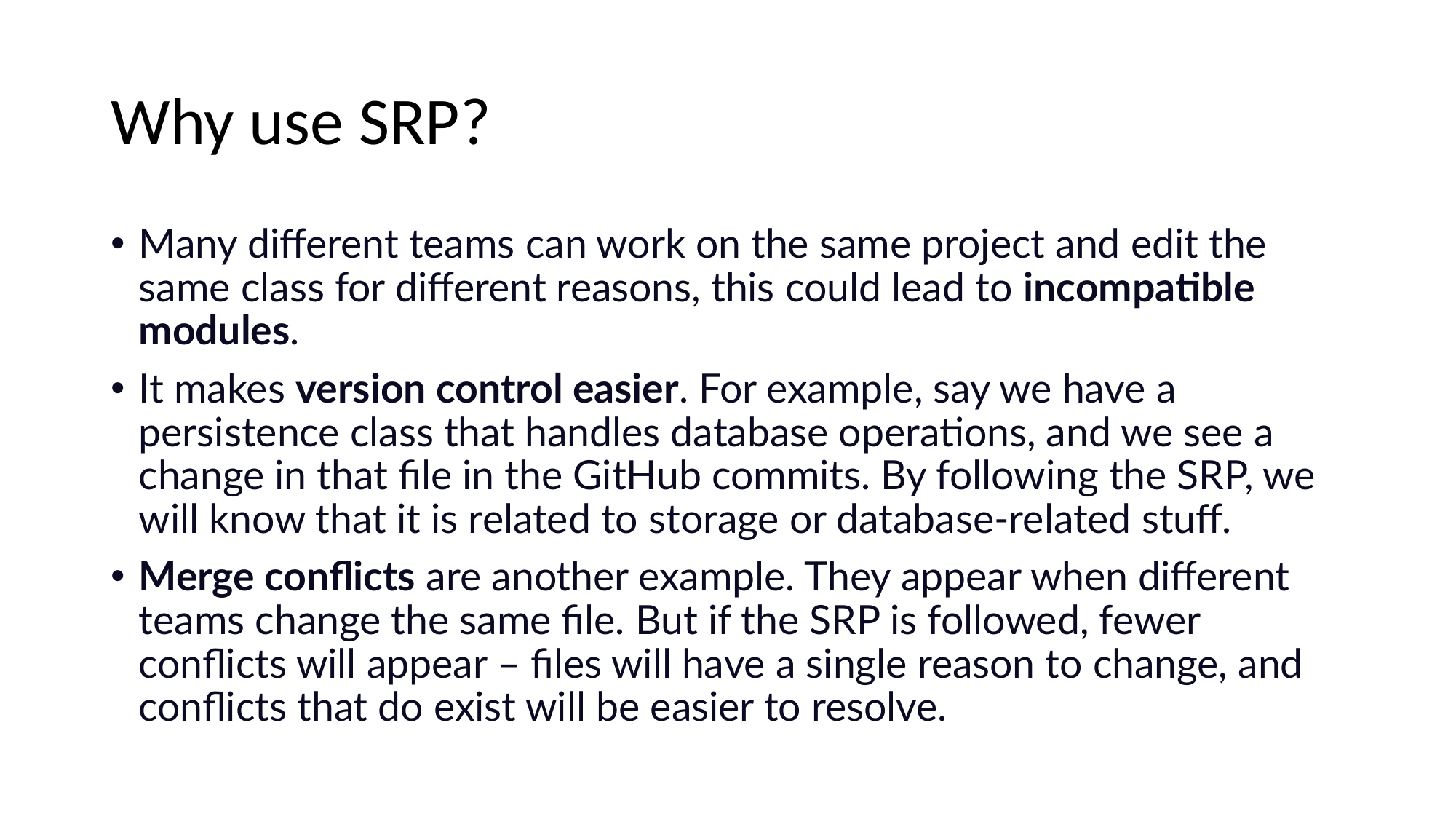

# Why use SRP?
Many different teams can work on the same project and edit the same class for different reasons, this could lead to incompatible modules.
It makes version control easier. For example, say we have a persistence class that handles database operations, and we see a change in that file in the GitHub commits. By following the SRP, we will know that it is related to storage or database-related stuff.
Merge conflicts are another example. They appear when different teams change the same file. But if the SRP is followed, fewer conflicts will appear – files will have a single reason to change, and conflicts that do exist will be easier to resolve.